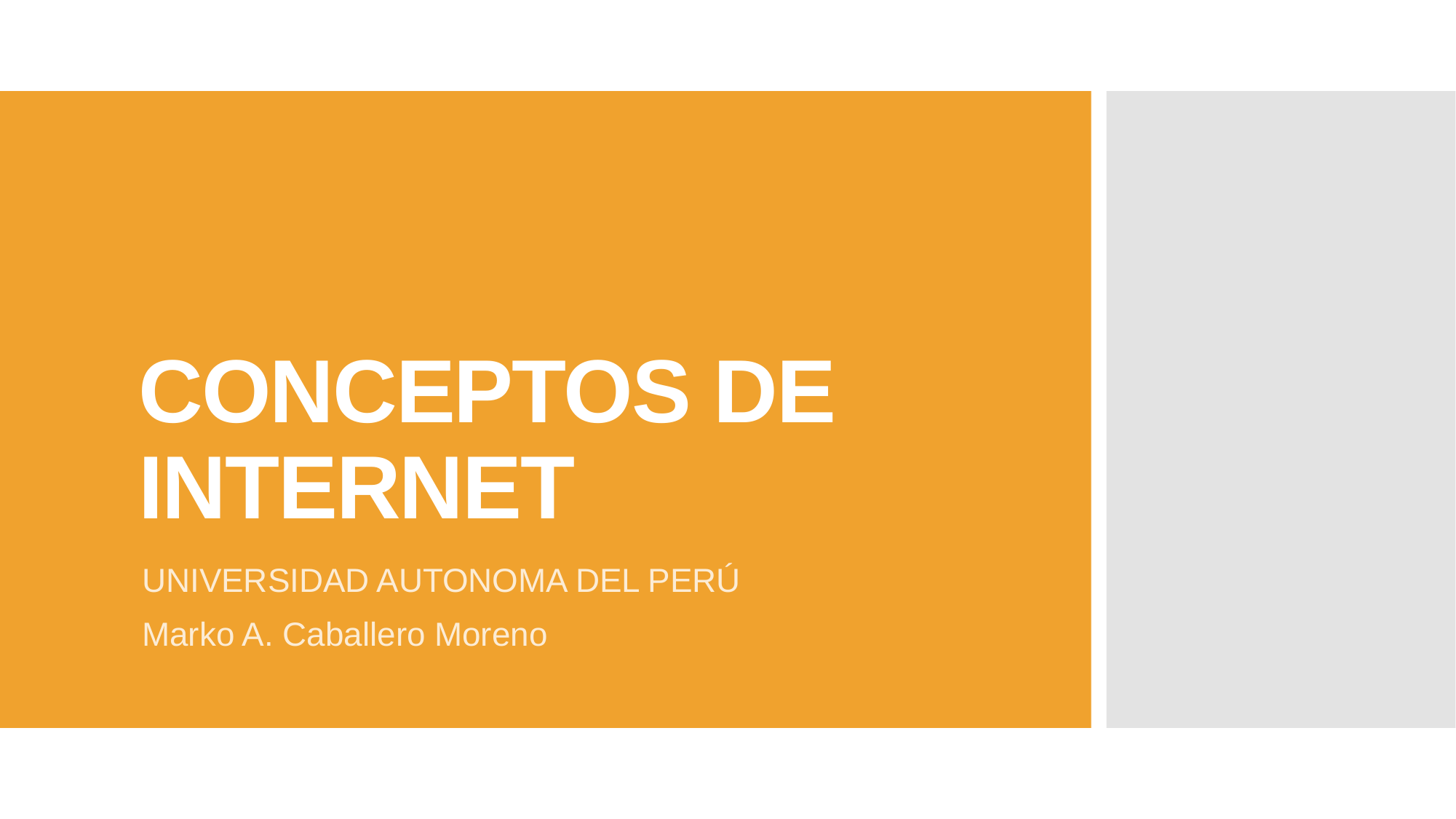

# CONCEPTOS DE INTERNET
UNIVERSIDAD AUTONOMA DEL PERÚ
Marko A. Caballero Moreno